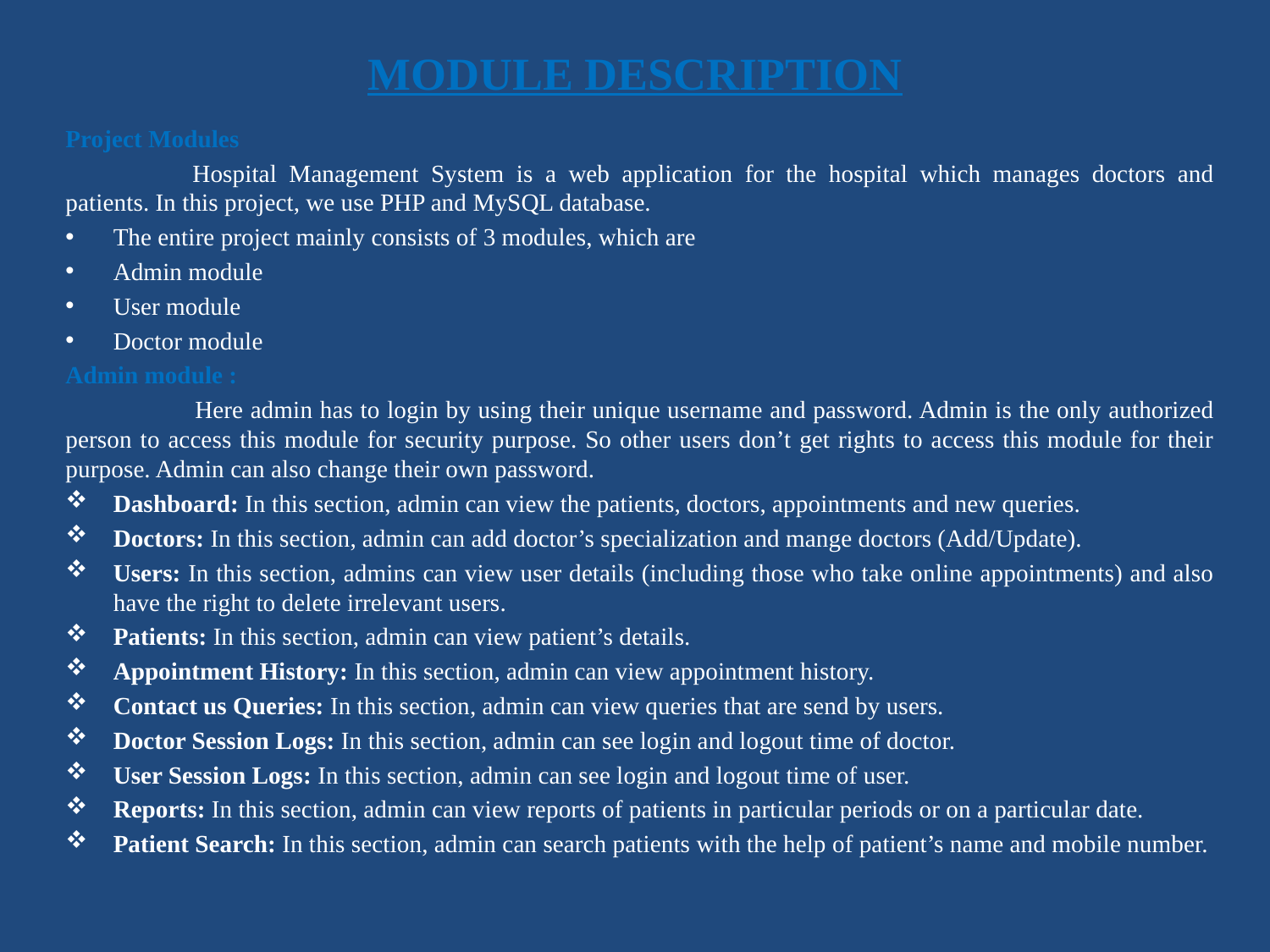

# MODULE DESCRIPTION
Project Modules
	Hospital Management System is a web application for the hospital which manages doctors and patients. In this project, we use PHP and MySQL database.
The entire project mainly consists of 3 modules, which are
Admin module
User module
Doctor module
Admin module :
  	Here admin has to login by using their unique username and password. Admin is the only authorized person to access this module for security purpose. So other users don’t get rights to access this module for their purpose. Admin can also change their own password.
Dashboard: In this section, admin can view the patients, doctors, appointments and new queries.
Doctors: In this section, admin can add doctor’s specialization and mange doctors (Add/Update).
Users: In this section, admins can view user details (including those who take online appointments) and also have the right to delete irrelevant users.
Patients: In this section, admin can view patient’s details.
Appointment History: In this section, admin can view appointment history.
Contact us Queries: In this section, admin can view queries that are send by users.
Doctor Session Logs: In this section, admin can see login and logout time of doctor.
User Session Logs: In this section, admin can see login and logout time of user.
Reports: In this section, admin can view reports of patients in particular periods or on a particular date.
Patient Search: In this section, admin can search patients with the help of patient’s name and mobile number.